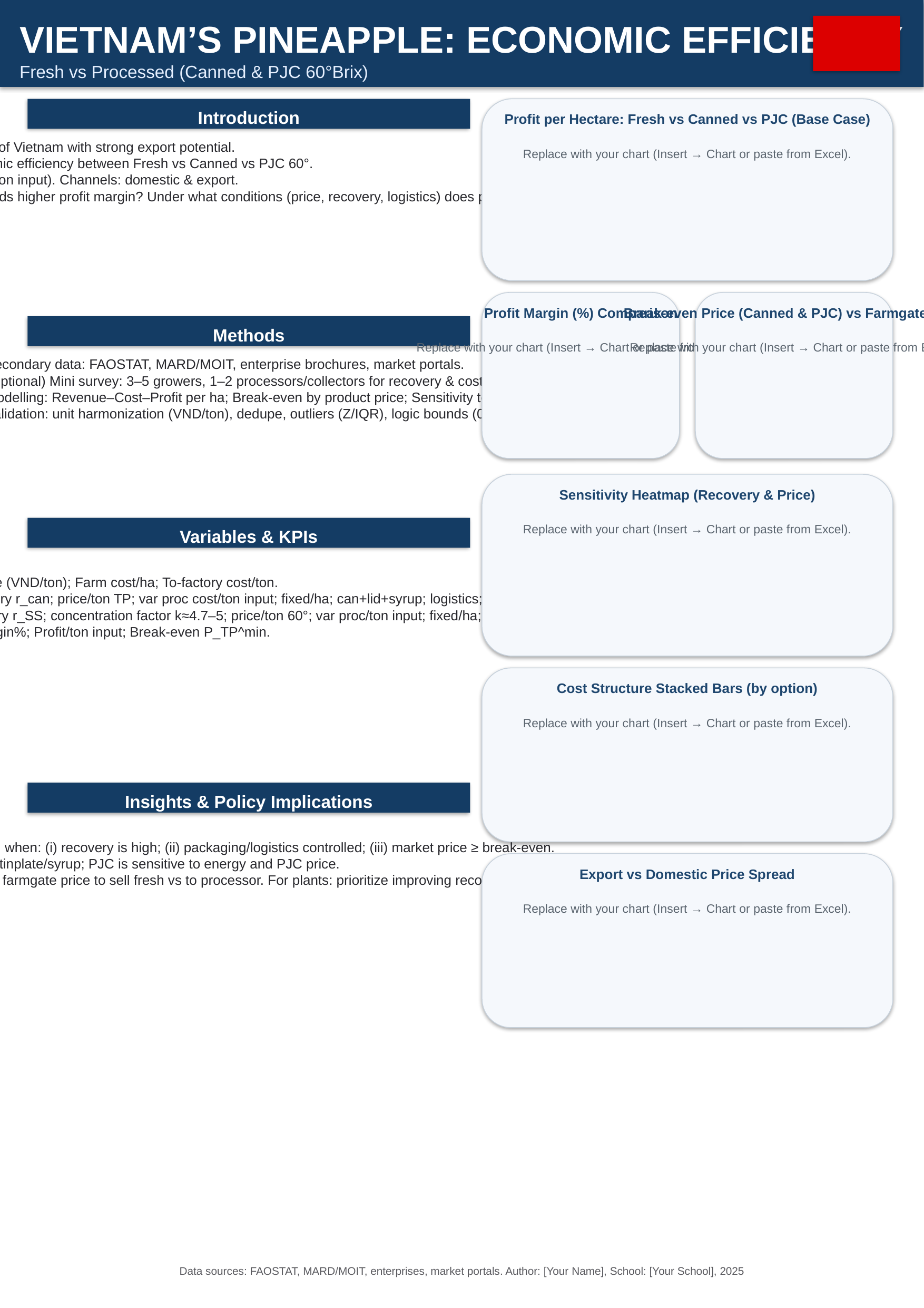

VIETNAM’S PINEAPPLE: ECONOMIC EFFICIENCY
Fresh vs Processed (Canned & PJC 60°Brix)

Introduction
Profit per Hectare: Fresh vs Canned vs PJC (Base Case)
Context • Pineapple is a key fruit of Vietnam with strong export potential.
Research aim • Compare economic efficiency between Fresh vs Canned vs PJC 60°.
Scope • Unit: per hectare (& per ton input). Channels: domestic & export.
Key questions • Which option yields higher profit margin? Under what conditions (price, recovery, logistics) does processing outperform selling fresh?
Replace with your chart (Insert → Chart or paste from Excel).

Profit Margin (%) Comparison
Break-even Price (Canned & PJC) vs Farmgate Price

Methods
Replace with your chart (Insert → Chart or paste from Excel).
Replace with your chart (Insert → Chart or paste from Excel).
• Secondary data: FAOSTAT, MARD/MOIT, enterprise brochures, market portals.
• (Optional) Mini survey: 3–5 growers, 1–2 processors/collectors for recovery & costs.
• Modelling: Revenue–Cost–Profit per ha; Break-even by product price; Sensitivity tests.
• Validation: unit harmonization (VND/ton), dedupe, outliers (Z/IQR), logic bounds (0≤r≤1).

Sensitivity Heatmap (Recovery & Price)

Replace with your chart (Insert → Chart or paste from Excel).
Variables & KPIs
Core variables
• Yield/ha; Farmgate price (VND/ton); Farm cost/ha; To-factory cost/ton.
• CANNED: edible recovery r_can; price/ton TP; var proc cost/ton input; fixed/ha; can+lid+syrup; logistics; taxes.
• PJC60: juice SS recovery r_SS; concentration factor k≈4.7–5; price/ton 60°; var proc/ton input; fixed/ha; drum/BIAB; logistics; taxes.
Key KPIs • Profit/ha; Margin%; Profit/ton input; Break-even P_TP^min.

Cost Structure Stacked Bars (by option)
Replace with your chart (Insert → Chart or paste from Excel).

Insights & Policy Implications
Expected findings
• Processing beats fresh when: (i) recovery is high; (ii) packaging/logistics controlled; (iii) market price ≥ break-even.
• Canned is sensitive to tinplate/syrup; PJC is sensitive to energy and PJC price.
• For growers: threshold farmgate price to sell fresh vs to processor. For plants: prioritize improving recovery and energy efficiency.

Export vs Domestic Price Spread
Replace with your chart (Insert → Chart or paste from Excel).
Data sources: FAOSTAT, MARD/MOIT, enterprises, market portals. Author: [Your Name], School: [Your School], 2025